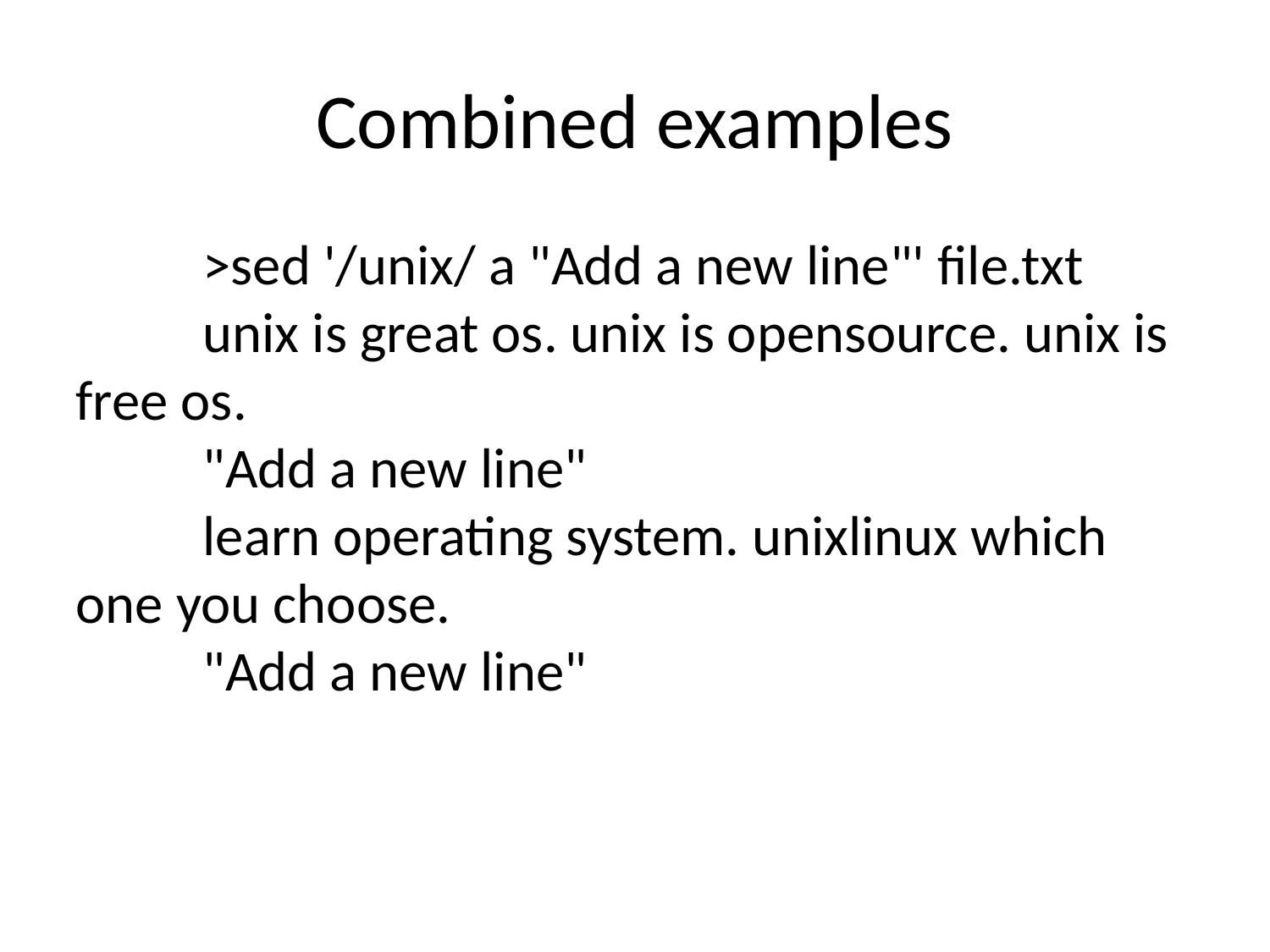

Combined examples
	>sed '/unix/ a "Add a new line"' file.txt
	unix is great os. unix is opensource. unix is free os.
	"Add a new line"
	learn operating system. unixlinux which one you choose.
	"Add a new line"